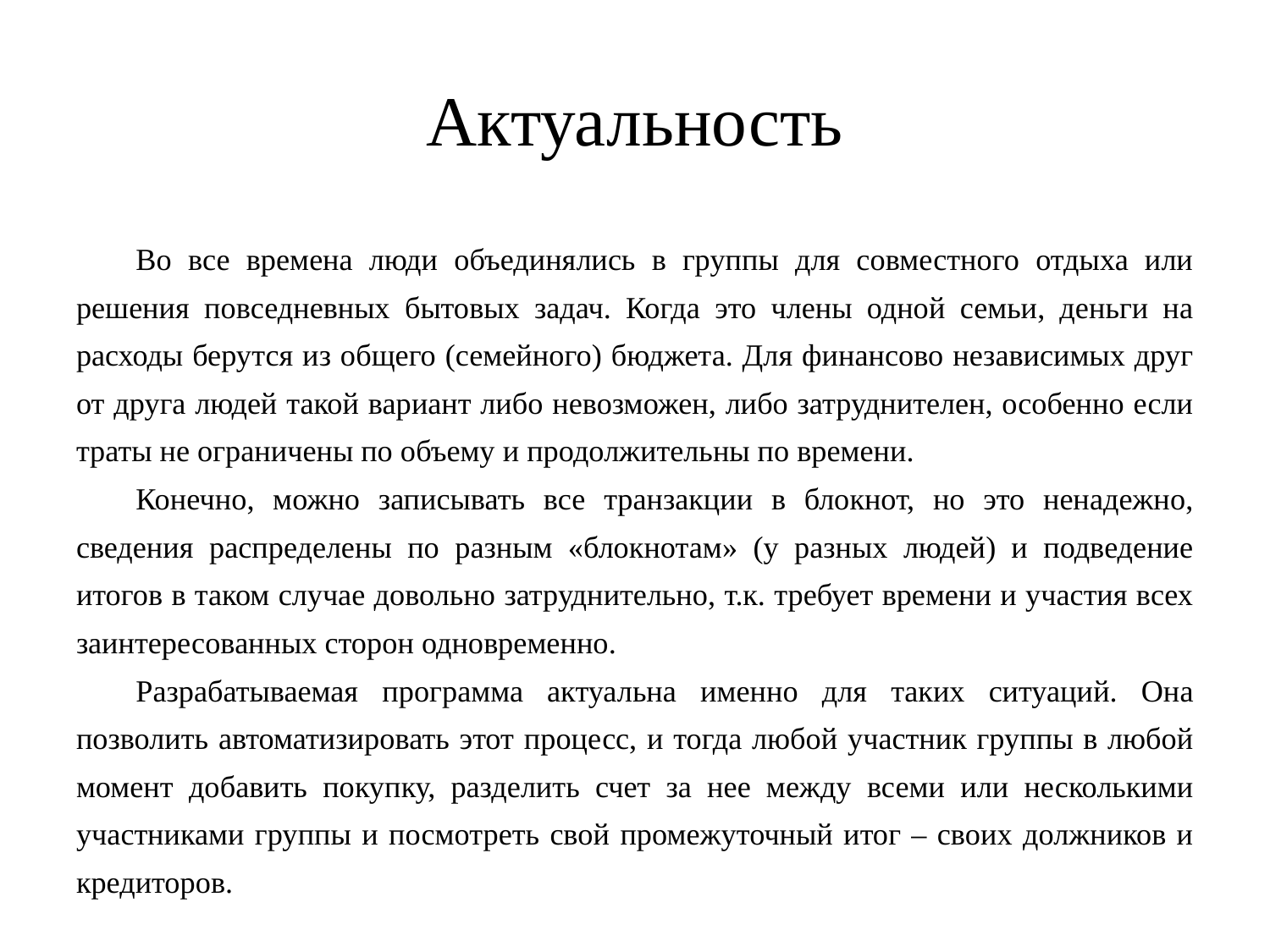

# Актуальность
Во все времена люди объединялись в группы для совместного отдыха или решения повседневных бытовых задач. Когда это члены одной семьи, деньги на расходы берутся из общего (семейного) бюджета. Для финансово независимых друг от друга людей такой вариант либо невозможен, либо затруднителен, особенно если траты не ограничены по объему и продолжительны по времени.
Конечно, можно записывать все транзакции в блокнот, но это ненадежно, сведения распределены по разным «блокнотам» (у разных людей) и подведение итогов в таком случае довольно затруднительно, т.к. требует времени и участия всех заинтересованных сторон одновременно.
Разрабатываемая программа актуальна именно для таких ситуаций. Она позволить автоматизировать этот процесс, и тогда любой участник группы в любой момент добавить покупку, разделить счет за нее между всеми или несколькими участниками группы и посмотреть свой промежуточный итог – своих должников и кредиторов.